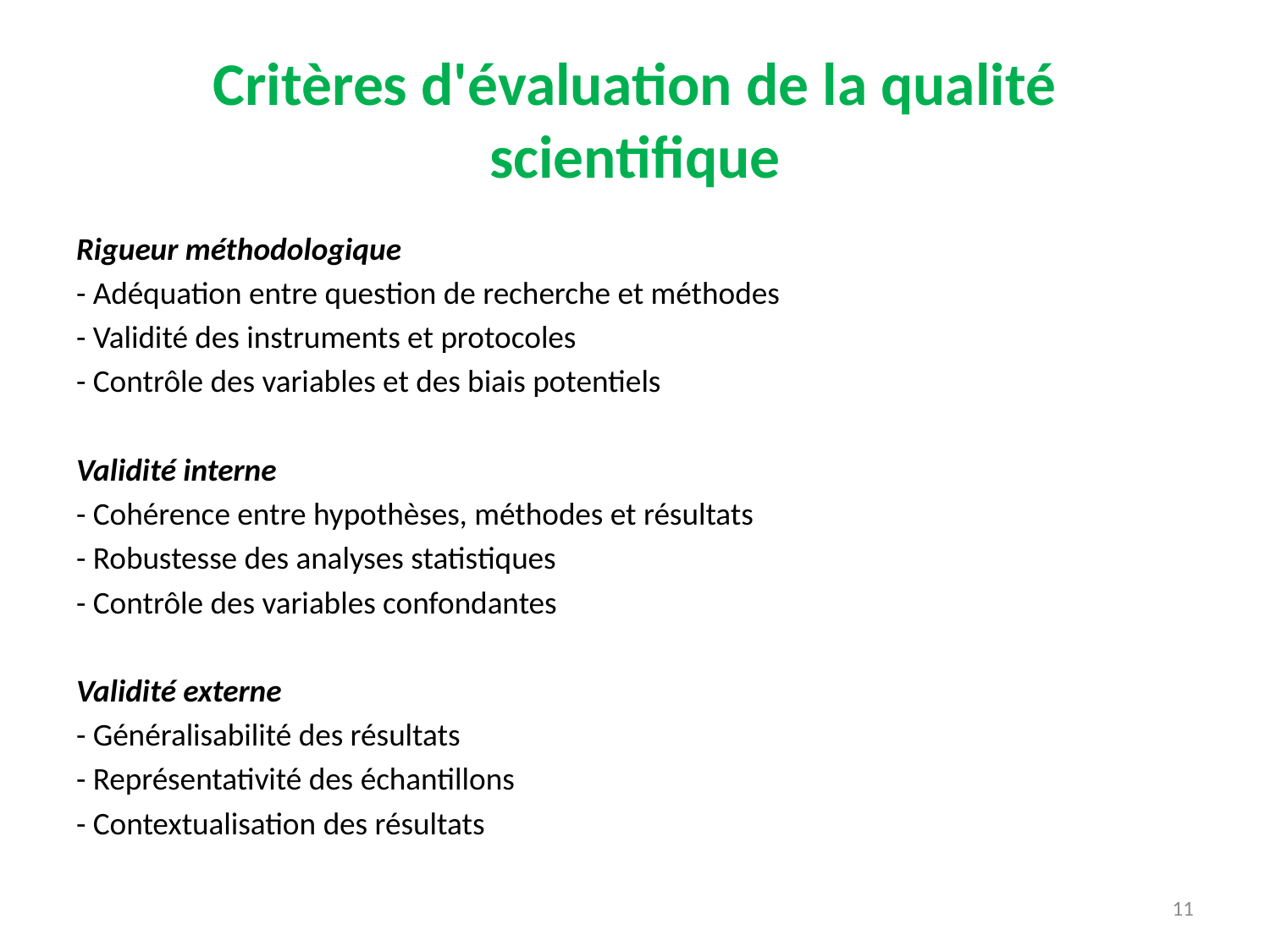

# Critères d'évaluation de la qualité scientifique
Rigueur méthodologique
- Adéquation entre question de recherche et méthodes
- Validité des instruments et protocoles
- Contrôle des variables et des biais potentiels

Validité interne
- Cohérence entre hypothèses, méthodes et résultats
- Robustesse des analyses statistiques
- Contrôle des variables confondantes

Validité externe
- Généralisabilité des résultats
- Représentativité des échantillons
- Contextualisation des résultats
11